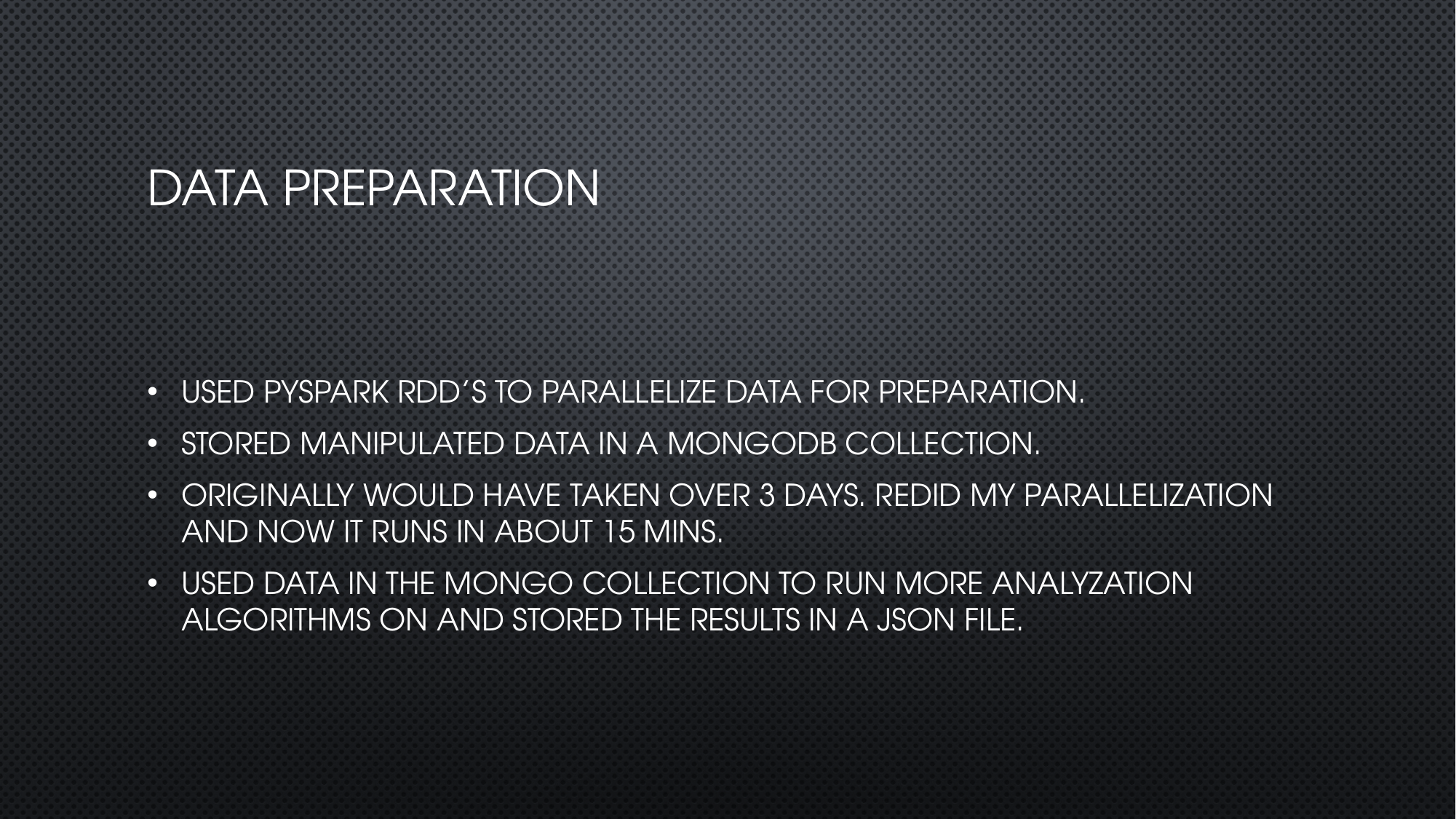

# Data Preparation
Used PySpark RDD’s to parallelize data for preparation.
Stored manipulated data in a mongodb collection.
Originally would have taken over 3 days. Redid my parallelization and now it runs in about 15 mins.
Used data in the mongo collection to run more analyzation algorithms on and stored the results in a json file.